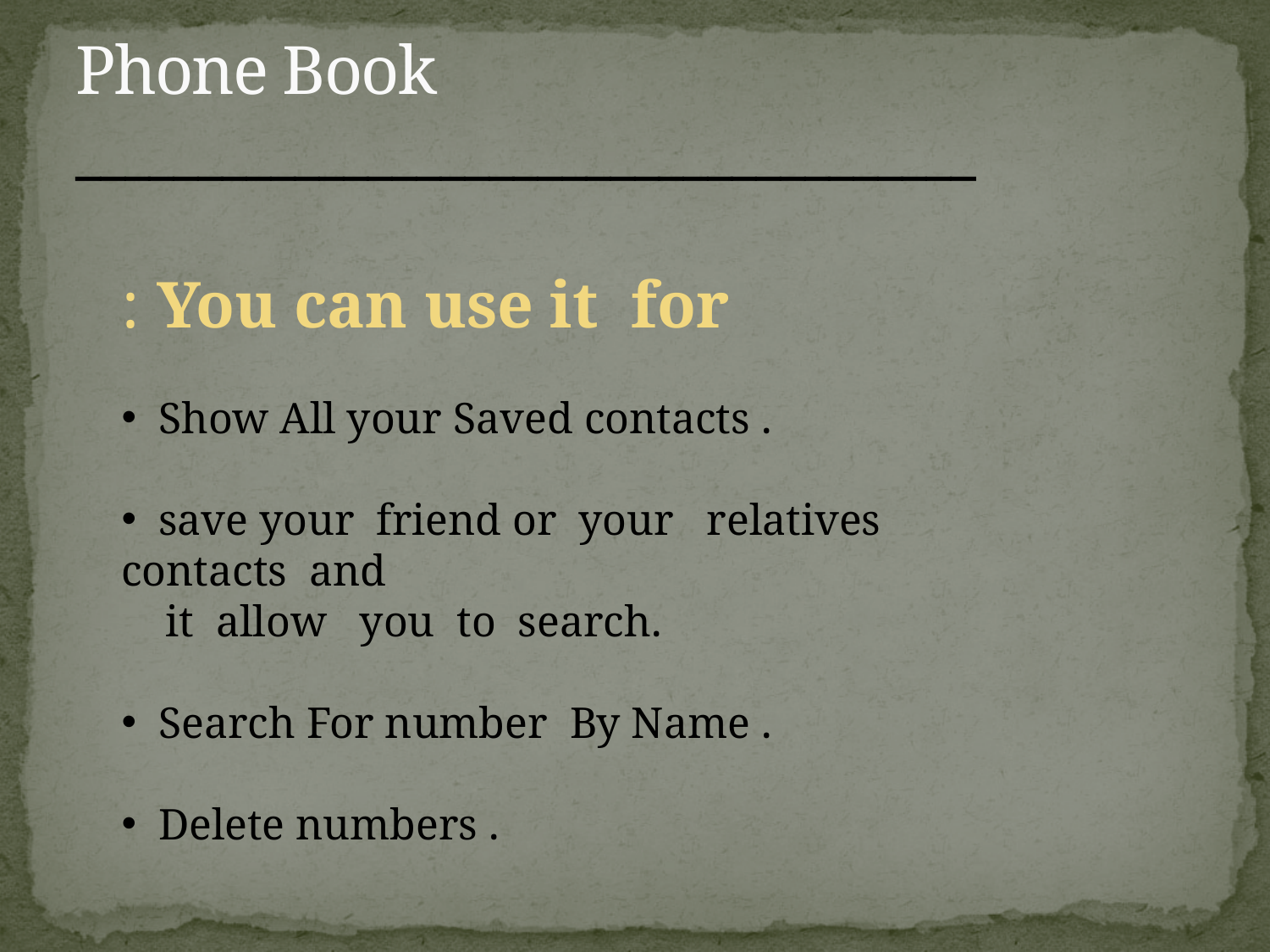

# Phone Book _____________________________________
You can use it  for :

  Show All your Saved contacts .

  save your  friend or  your   relatives  contacts  and
    it  allow   you  to  search.

  Search For number  By Name .

  Delete numbers .